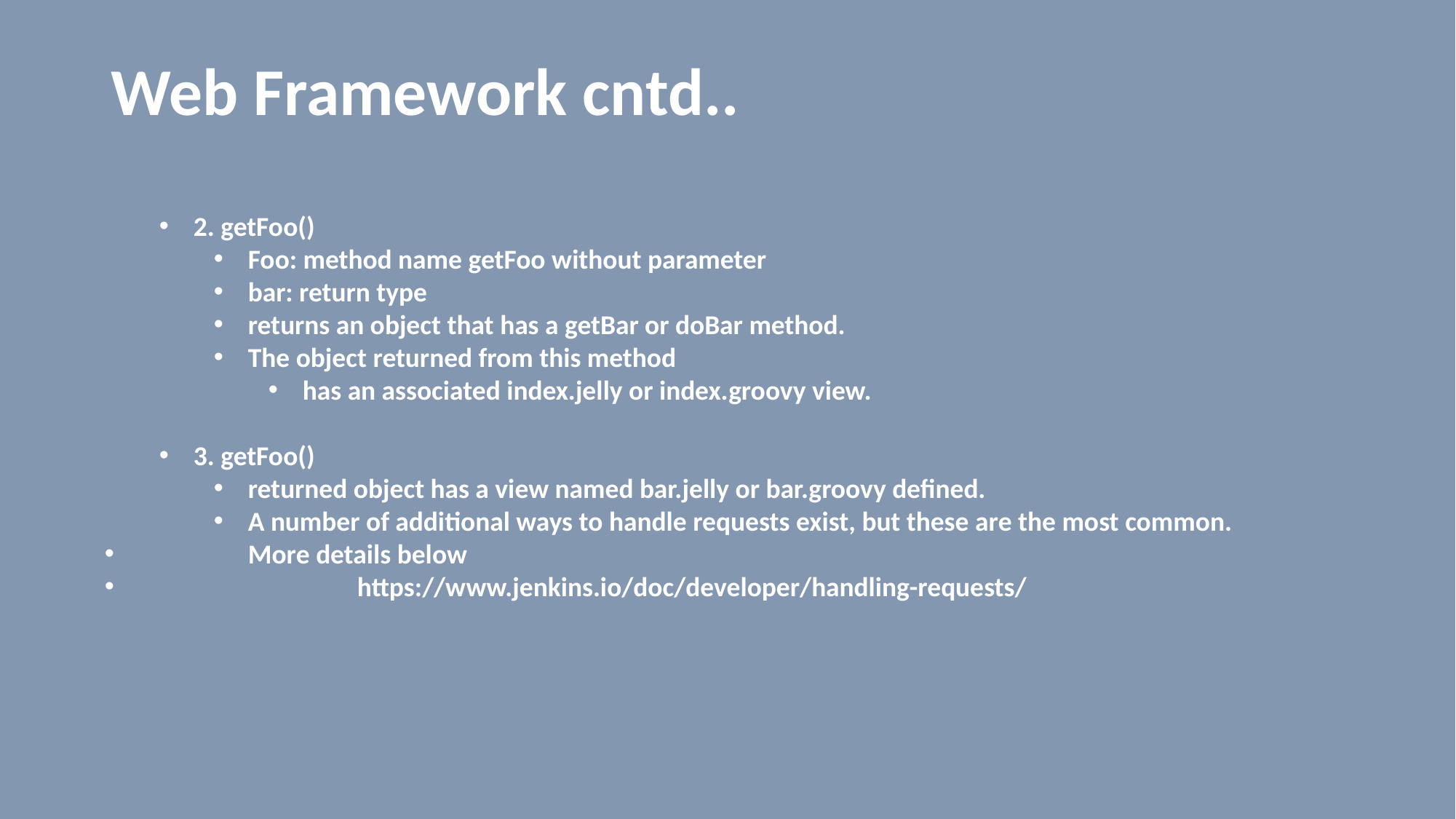

# Web Framework cntd..
2. getFoo()
Foo: method name getFoo without parameter
bar: return type
returns an object that has a getBar or doBar method.
The object returned from this method
has an associated index.jelly or index.groovy view.

3. getFoo()
returned object has a view named bar.jelly or bar.groovy defined.
A number of additional ways to handle requests exist, but these are the most common.
	More details below
		https://www.jenkins.io/doc/developer/handling-requests/